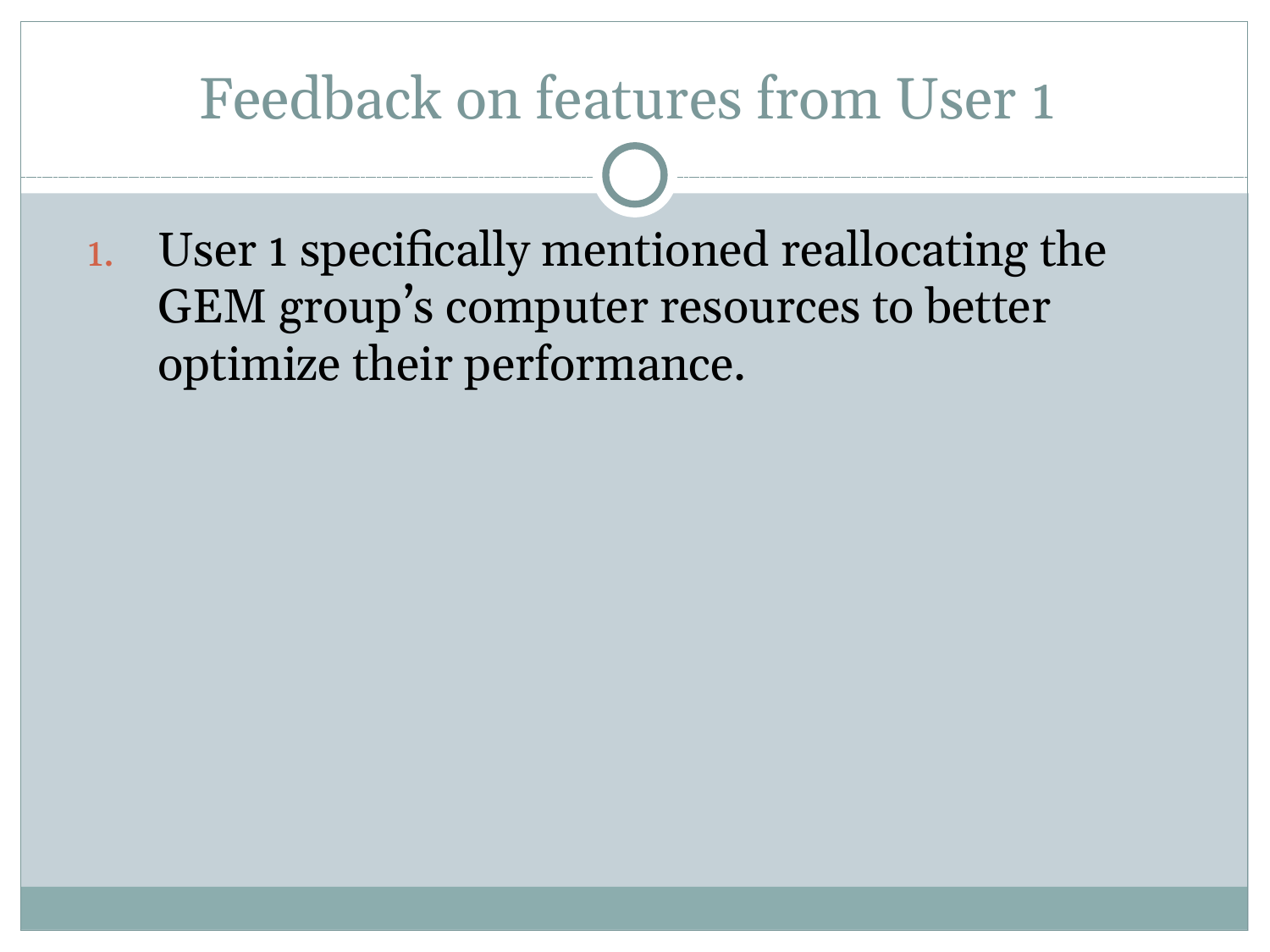

# Feedback on features from User 1
User 1 specifically mentioned reallocating the GEM group’s computer resources to better optimize their performance.